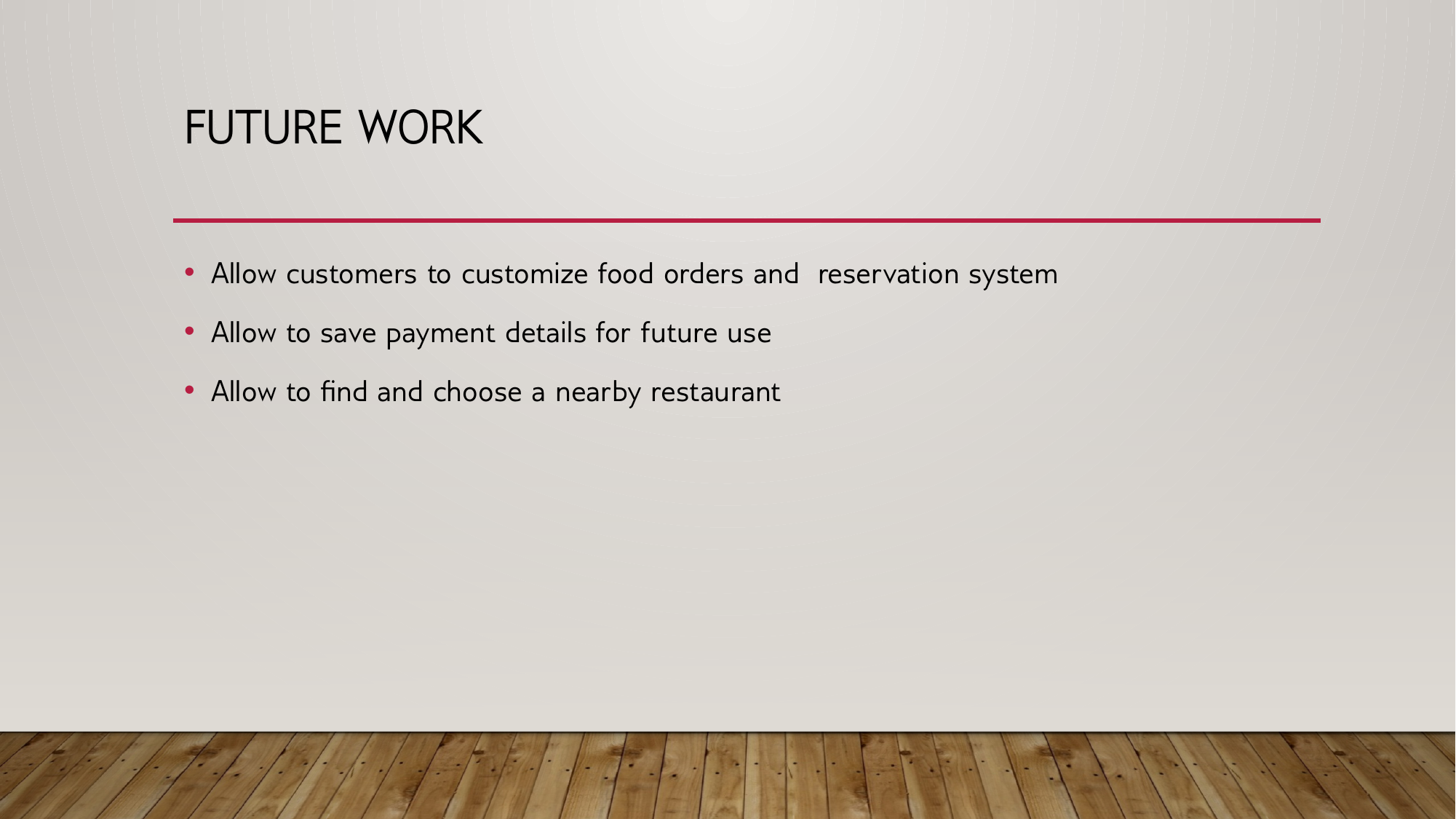

# Future work
Allow customers to customize food orders and  reservation system
Allow to save payment details for future use
Allow to find and choose a nearby restaurant